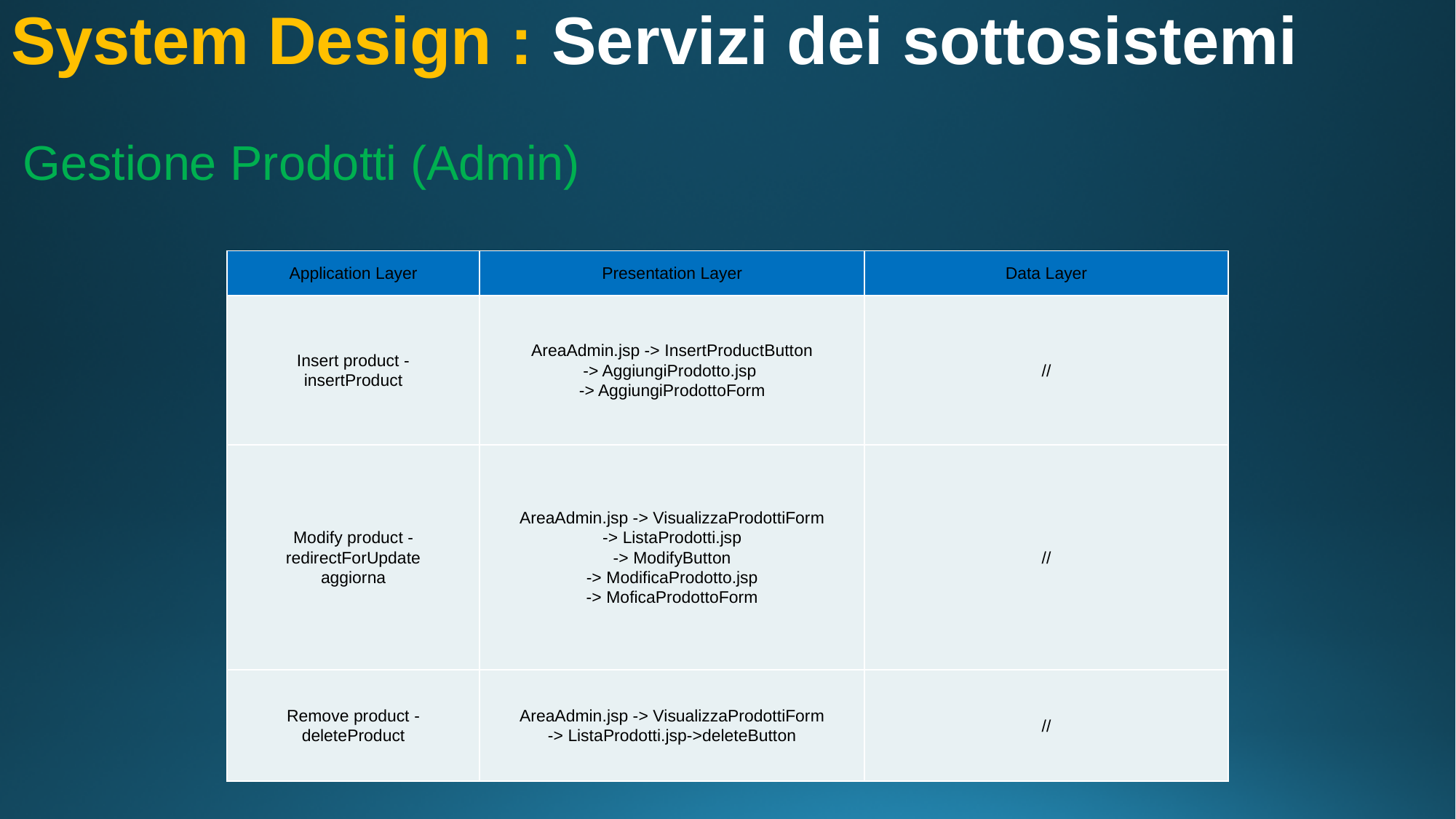

# System Design : Servizi dei sottosistemi
Gestione Prodotti (Admin)
| Application Layer | Presentation Layer | Data Layer |
| --- | --- | --- |
| Insert product - insertProduct | AreaAdmin.jsp -> InsertProductButton -> AggiungiProdotto.jsp -> AggiungiProdottoForm | // |
| Modify product - redirectForUpdate aggiorna | AreaAdmin.jsp -> VisualizzaProdottiForm -> ListaProdotti.jsp -> ModifyButton -> ModificaProdotto.jsp -> MoficaProdottoForm | // |
| Remove product - deleteProduct | AreaAdmin.jsp -> VisualizzaProdottiForm -> ListaProdotti.jsp->deleteButton | // |